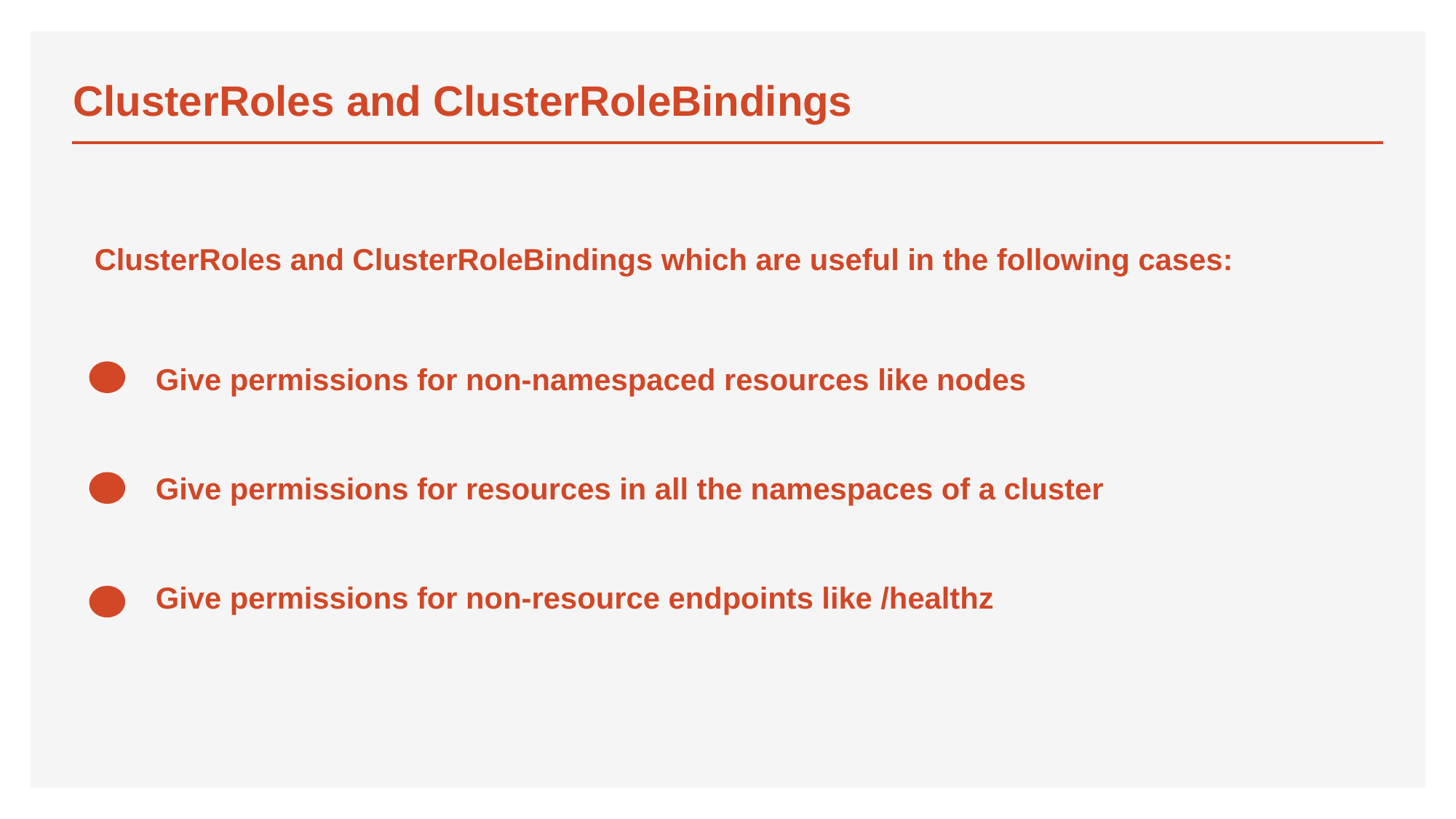

# ClusterRoles and ClusterRoleBindings
ClusterRoles and ClusterRoleBindings which are useful in the following cases:

Give permissions for non-namespaced resources like nodes

Give permissions for resources in all the namespaces of a cluster

Give permissions for non-resource endpoints like /healthz